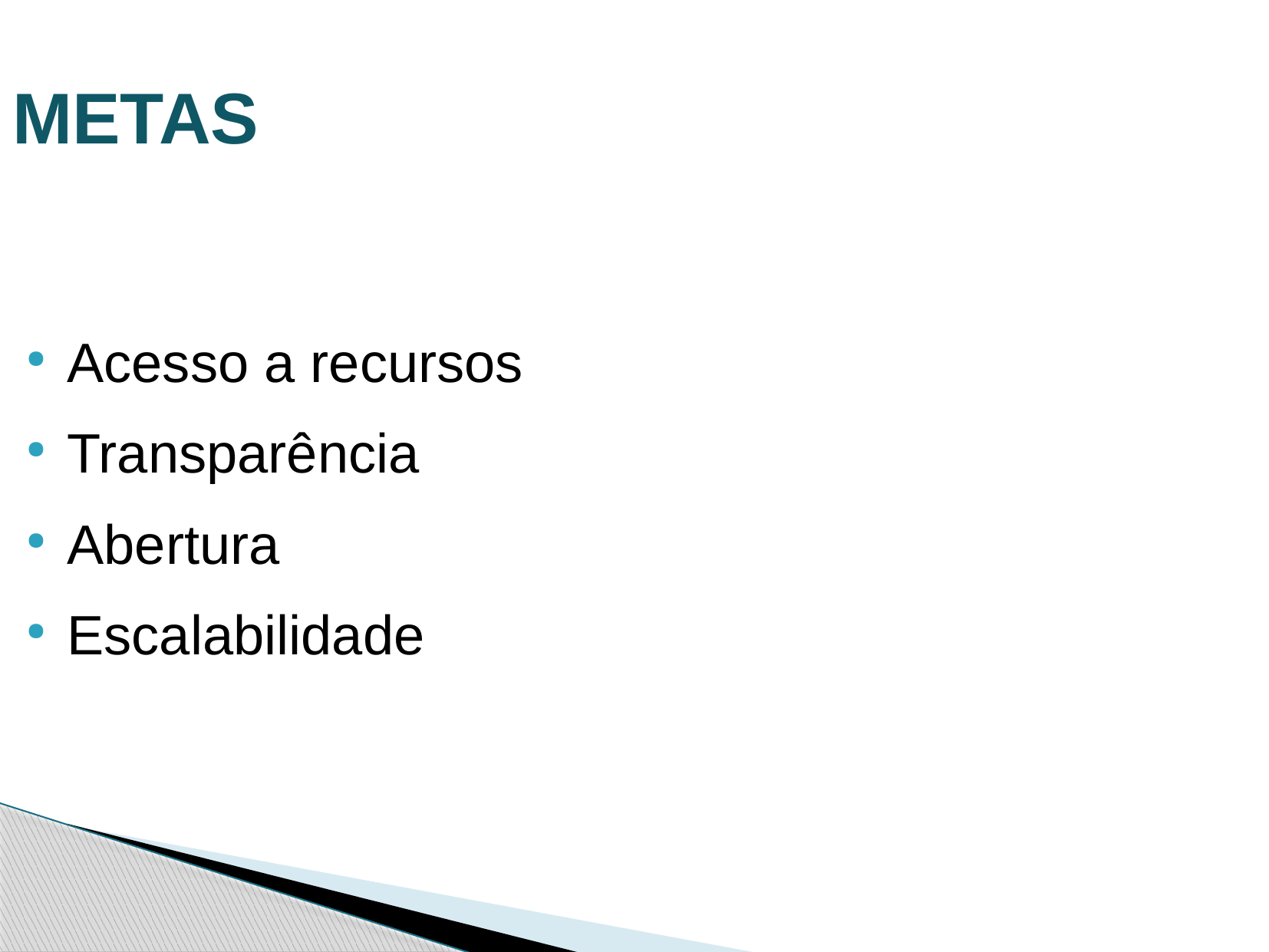

METAS

Acesso a recursos
Transparência
Abertura
Escalabilidade